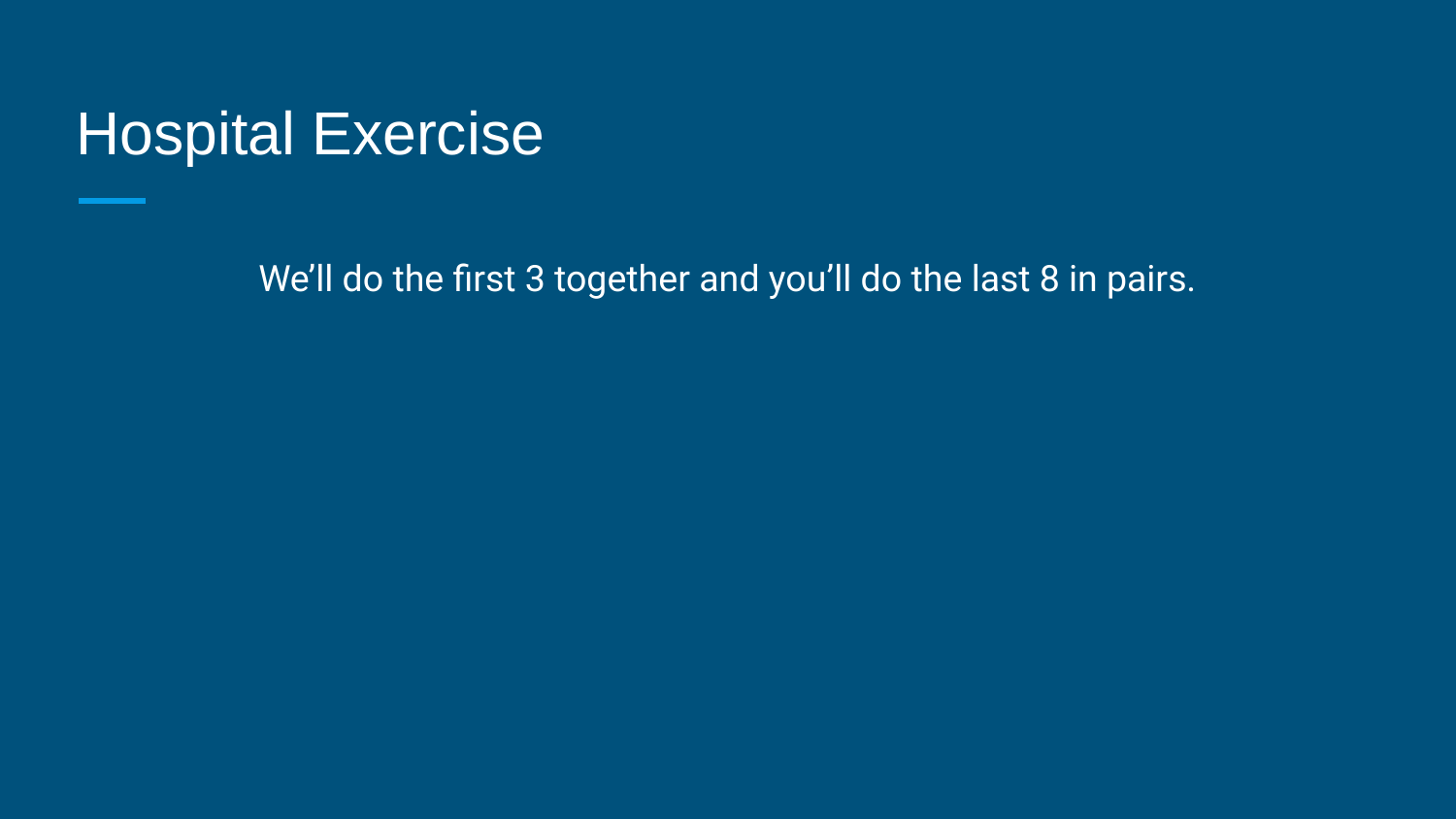

# Hospital Exercise
We’ll do the first 3 together and you’ll do the last 8 in pairs.